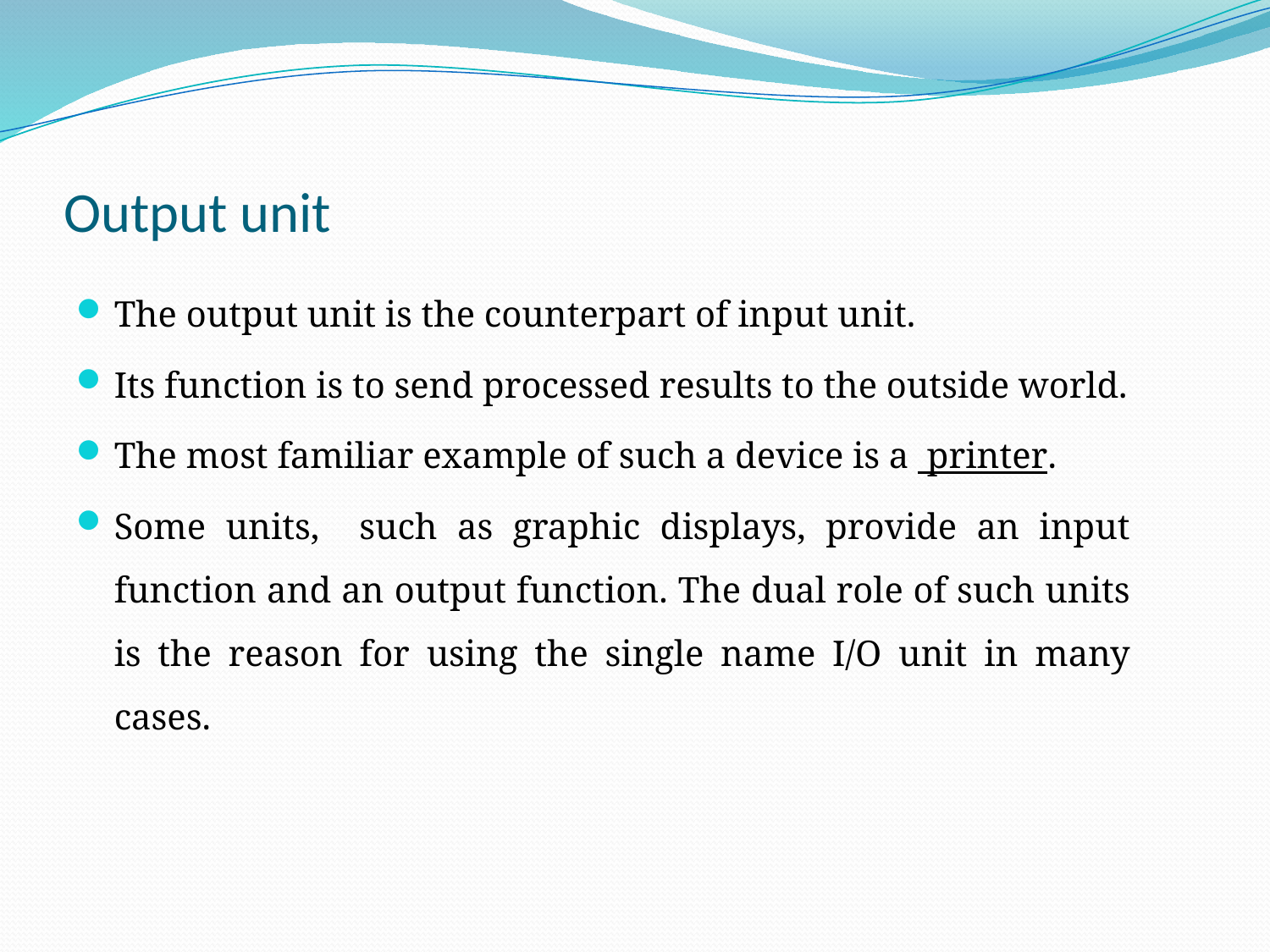

# Output unit
The output unit is the counterpart of input unit.
Its function is to send processed results to the outside world.
The most familiar example of such a device is a  printer.
Some units,  such as graphic displays, provide an input function and an output function. The dual role of such units is the reason for using the single name I/O unit in many cases.